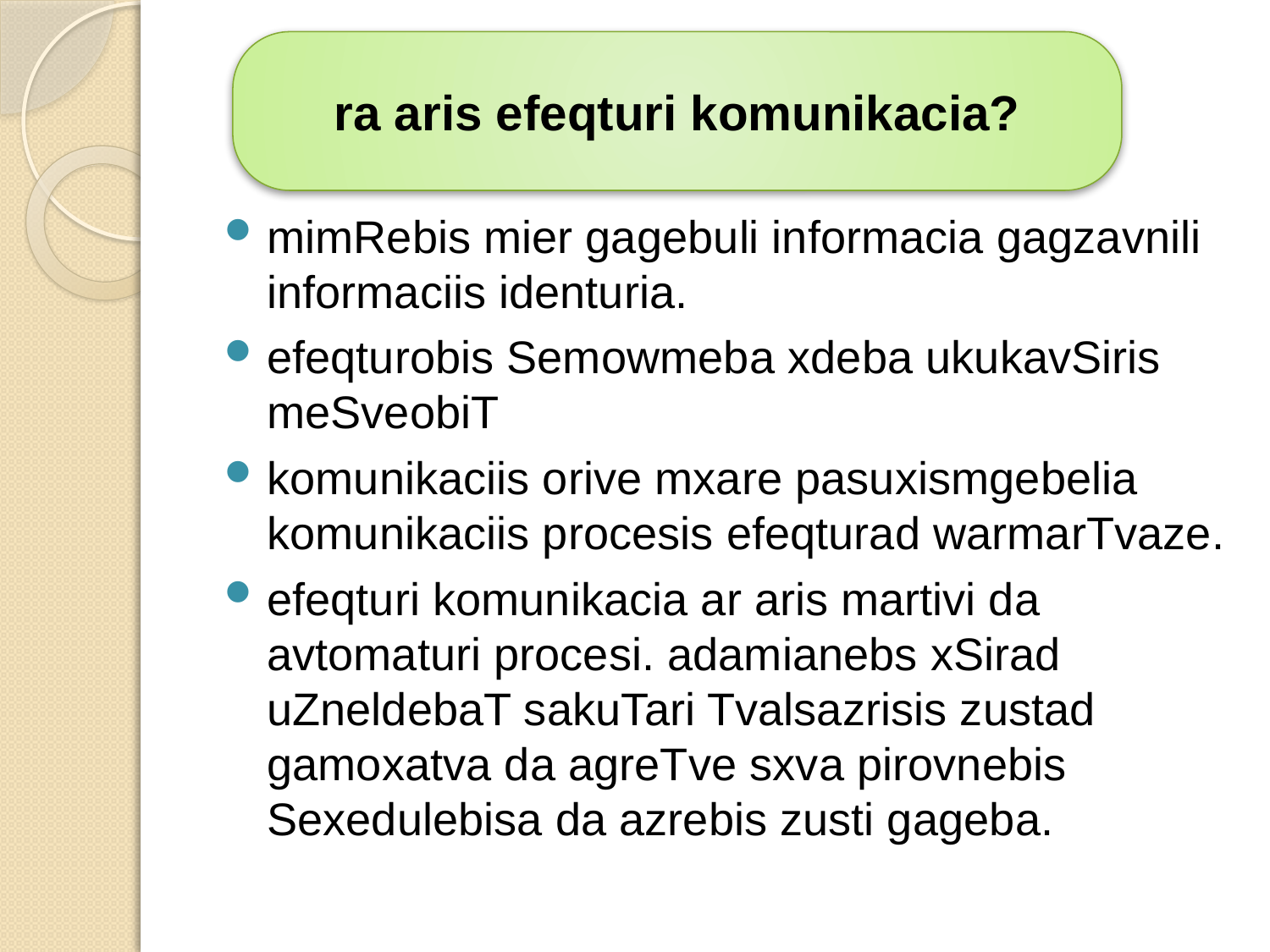

ra aris efeqturi komunikacia?
mimRebis mier gagebuli informacia gagzavnili informaciis identuria.
efeqturobis Semowmeba xdeba ukukavSiris meSveobiT
komunikaciis orive mxare pasuxismgebelia komunikaciis procesis efeqturad warmarTvaze.
efeqturi komunikacia ar aris martivi da avtomaturi procesi. adamianebs xSirad uZneldebaT sakuTari Tvalsazrisis zustad gamoxatva da agreTve sxva pirovnebis Sexedulebisa da azrebis zusti gageba.